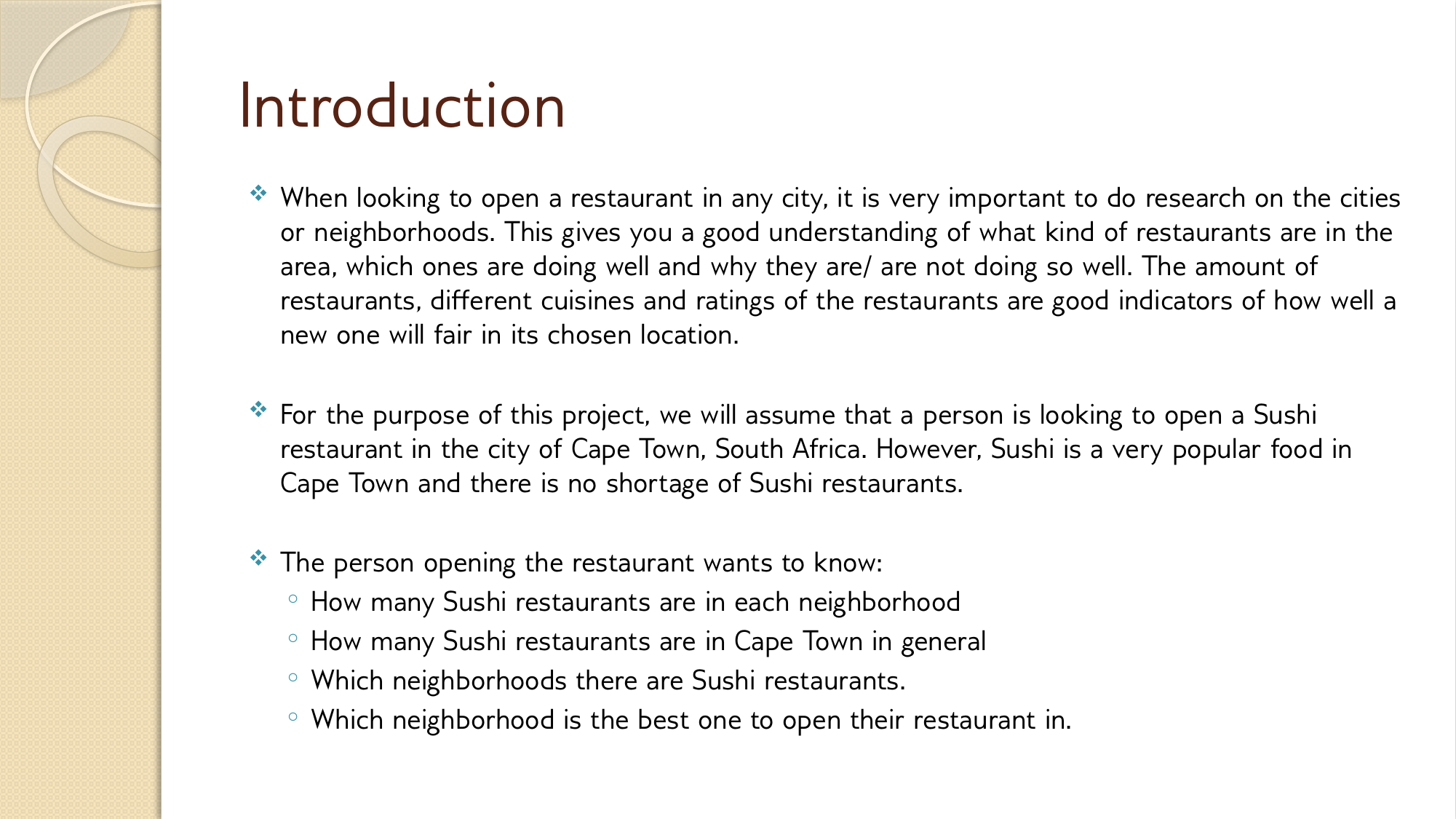

# Introduction
When looking to open a restaurant in any city, it is very important to do research on the cities or neighborhoods. This gives you a good understanding of what kind of restaurants are in the area, which ones are doing well and why they are/ are not doing so well. The amount of restaurants, different cuisines and ratings of the restaurants are good indicators of how well a new one will fair in its chosen location.

For the purpose of this project, we will assume that a person is looking to open a Sushi restaurant in the city of Cape Town, South Africa. However, Sushi is a very popular food in Cape Town and there is no shortage of Sushi restaurants.

The person opening the restaurant wants to know:
How many Sushi restaurants are in each neighborhood
How many Sushi restaurants are in Cape Town in general
Which neighborhoods there are Sushi restaurants.
Which neighborhood is the best one to open their restaurant in.